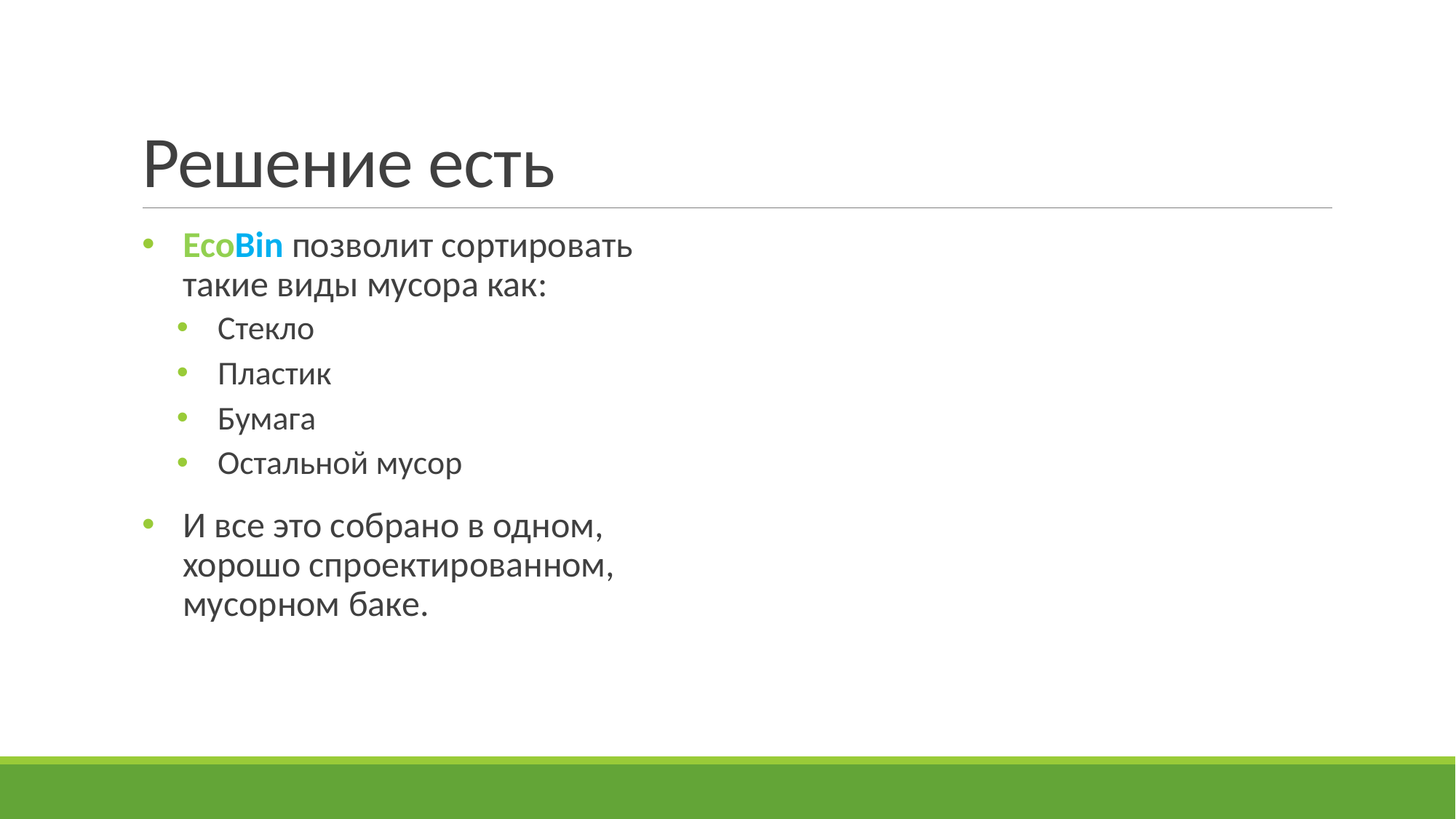

# Решение есть
EcoBin позволит сортировать такие виды мусора как:
Стекло
Пластик
Бумага
Остальной мусор
И все это собрано в одном, хорошо спроектированном, мусорном баке.